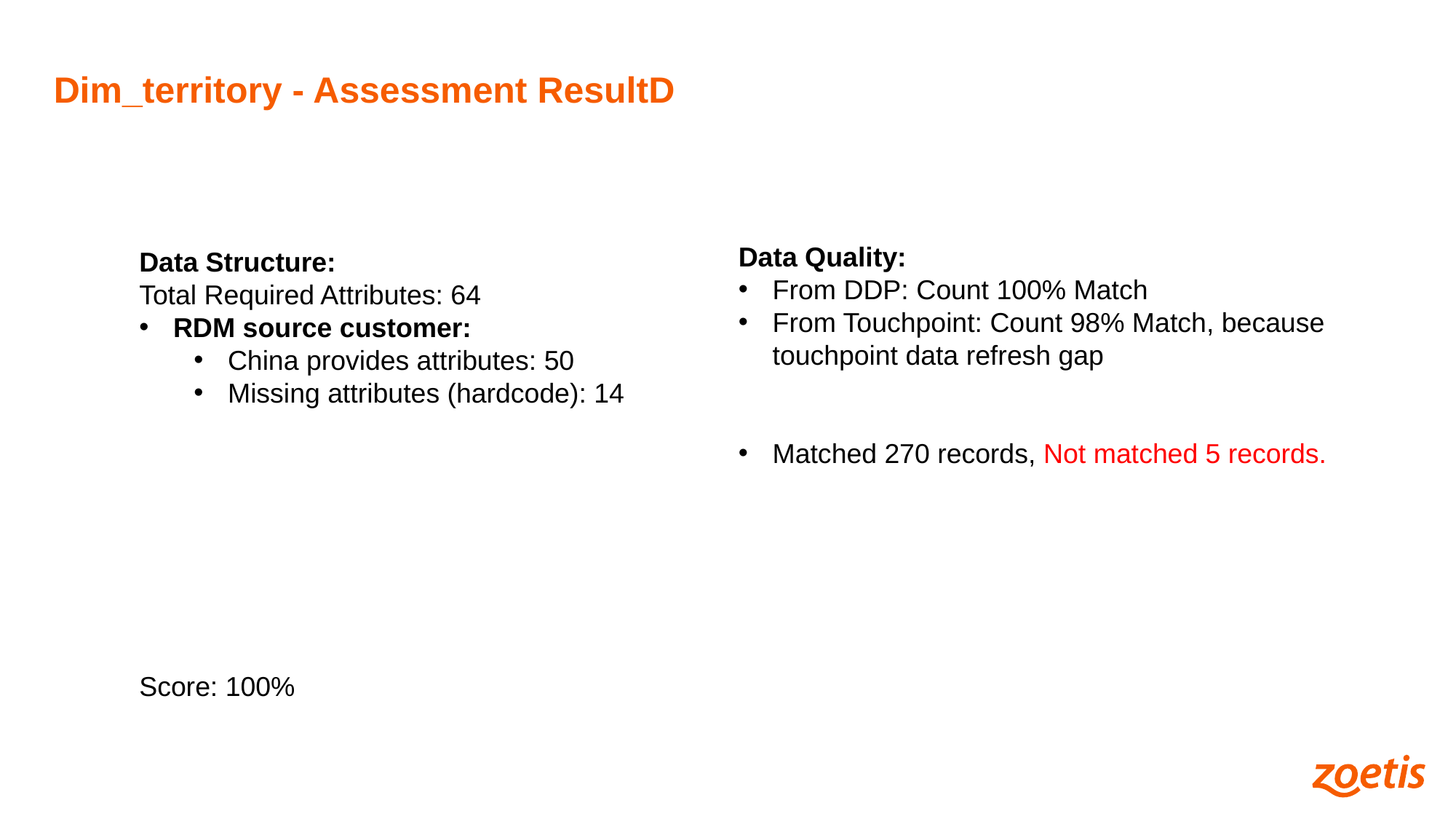

# Dim_territory - Assessment ResultD
Data Quality:
From DDP: Count 100% Match
From Touchpoint: Count 98% Match, because touchpoint data refresh gap

Matched 270 records, Not matched 5 records.

Data Structure:
Total Required Attributes: 64
RDM source customer:
China provides attributes: 50
Missing attributes (hardcode): 14
Score: 100%